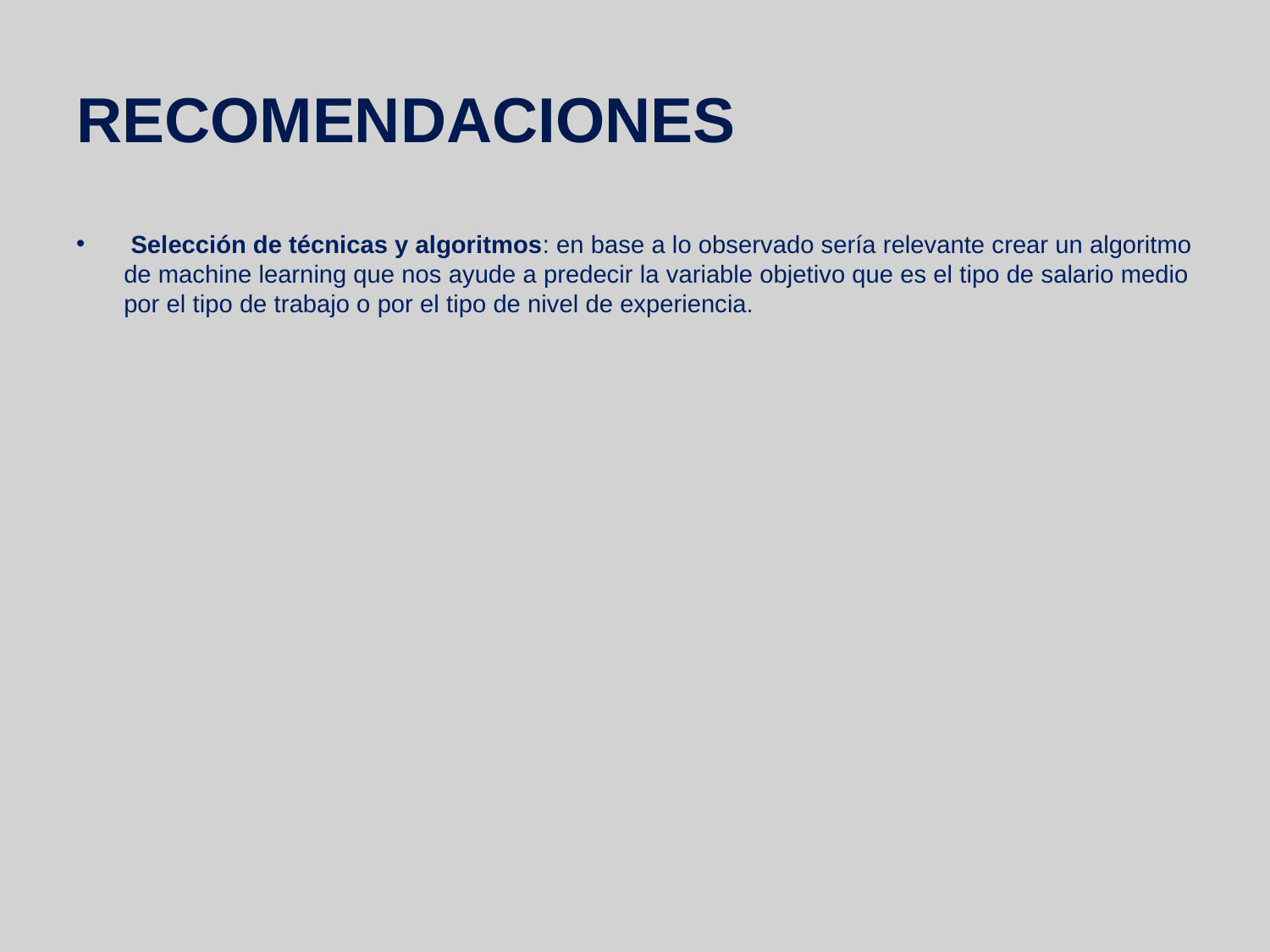

# RECOMENDACIONES
 Selección de técnicas y algoritmos: en base a lo observado sería relevante crear un algoritmo de machine learning que nos ayude a predecir la variable objetivo que es el tipo de salario medio por el tipo de trabajo o por el tipo de nivel de experiencia.